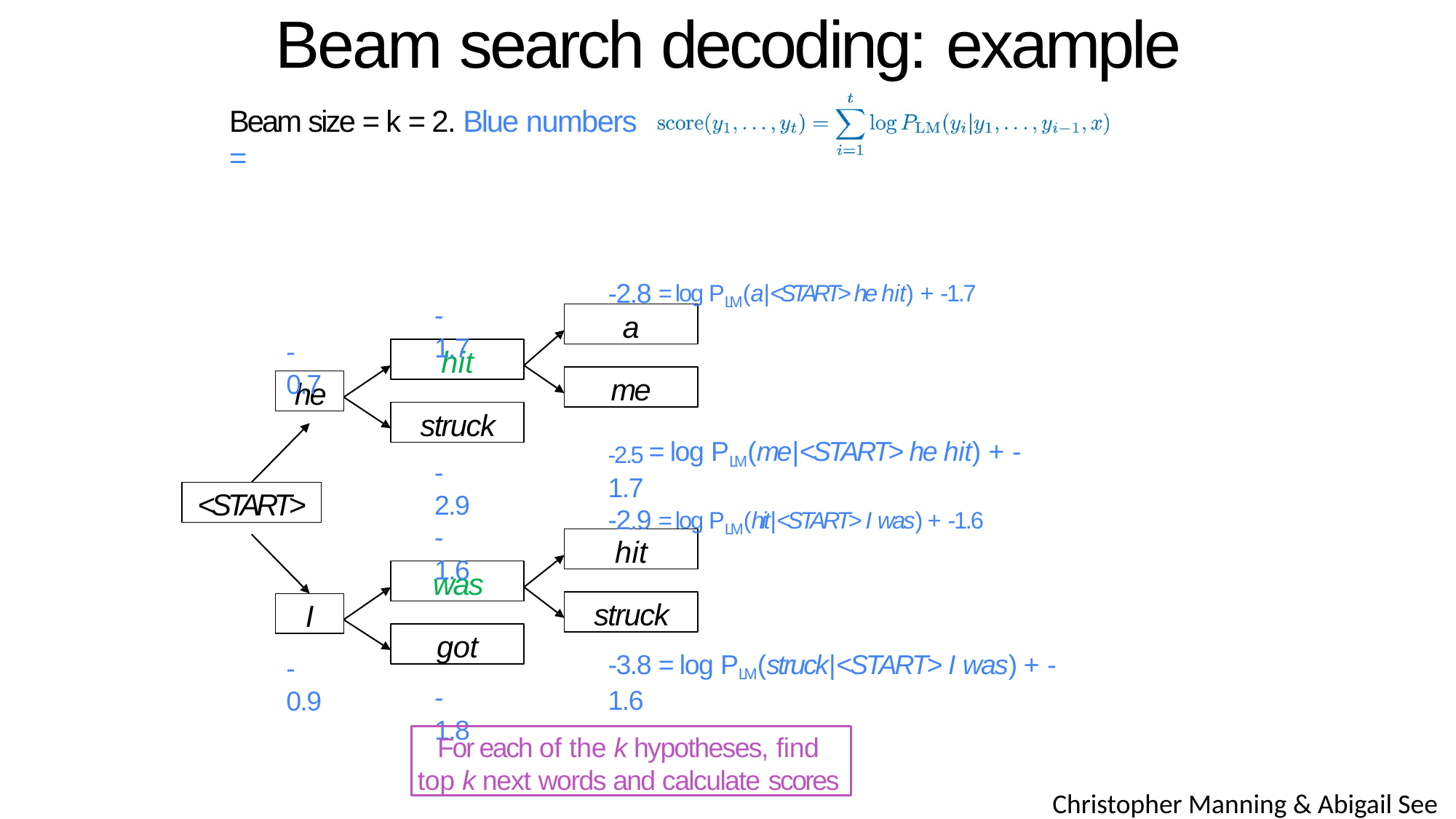

# Beam search decoding: example

Beam size = k = 2. Blue numbers =
-2.8 = log PLM(a|<START> he hit) + -1.7
-1.7
a

-0.7
hit

me
he

struck
-2.5 = log PLM(me|<START> he hit) + -1.7

-2.9
<START>
-2.9 = log PLM(hit|<START> I was) + -1.6
-1.6
hit

was

struck
I

got
-3.8 = log PLM(struck|<START> I was) + -1.6
-0.9
-1.8
For each of the k hypotheses, find
top k next words and calculate scores
Christopher Manning & Abigail See